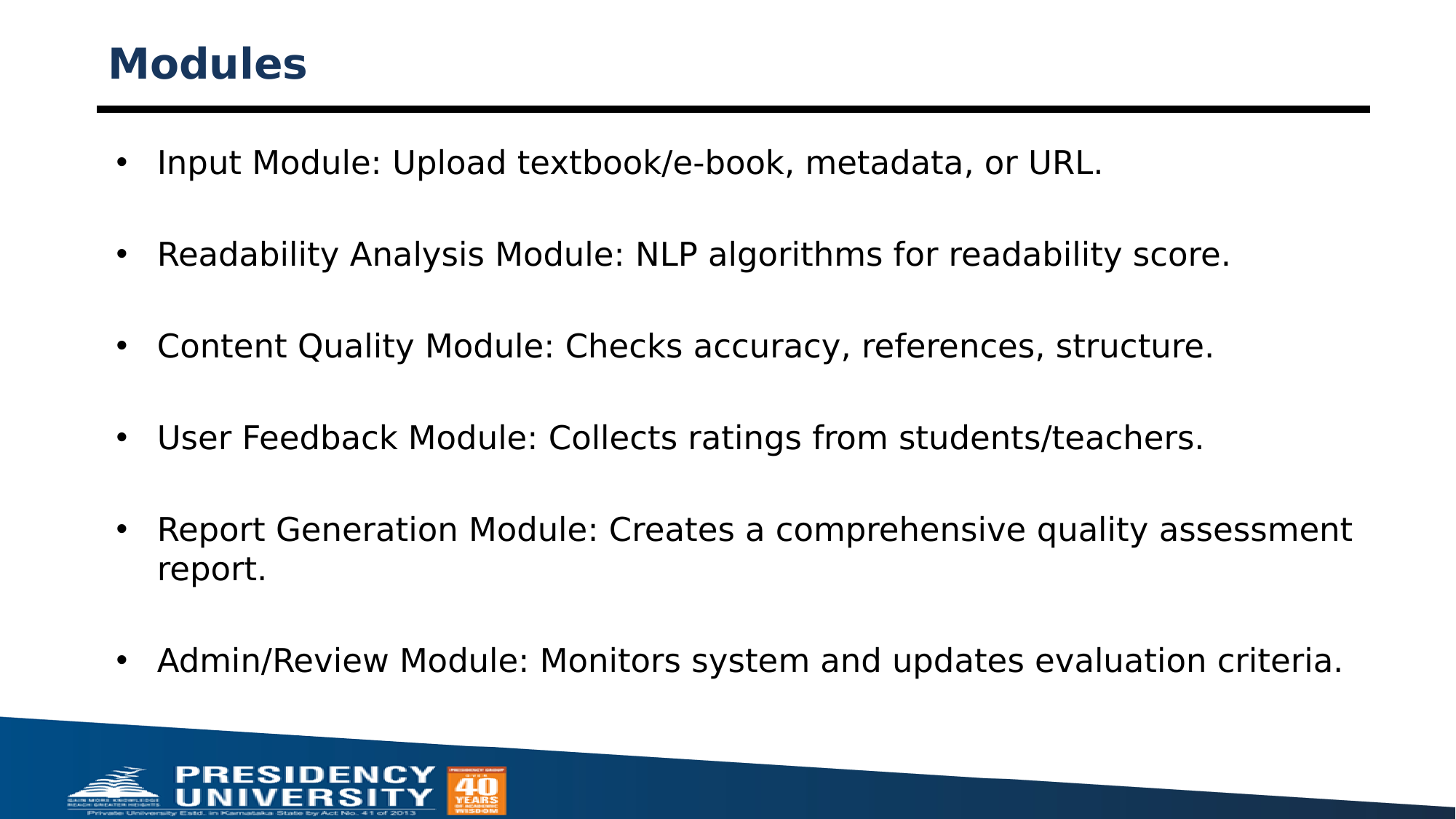

# Modules
Input Module: Upload textbook/e-book, metadata, or URL.

Readability Analysis Module: NLP algorithms for readability score.

Content Quality Module: Checks accuracy, references, structure.

User Feedback Module: Collects ratings from students/teachers.

Report Generation Module: Creates a comprehensive quality assessment report.

Admin/Review Module: Monitors system and updates evaluation criteria.